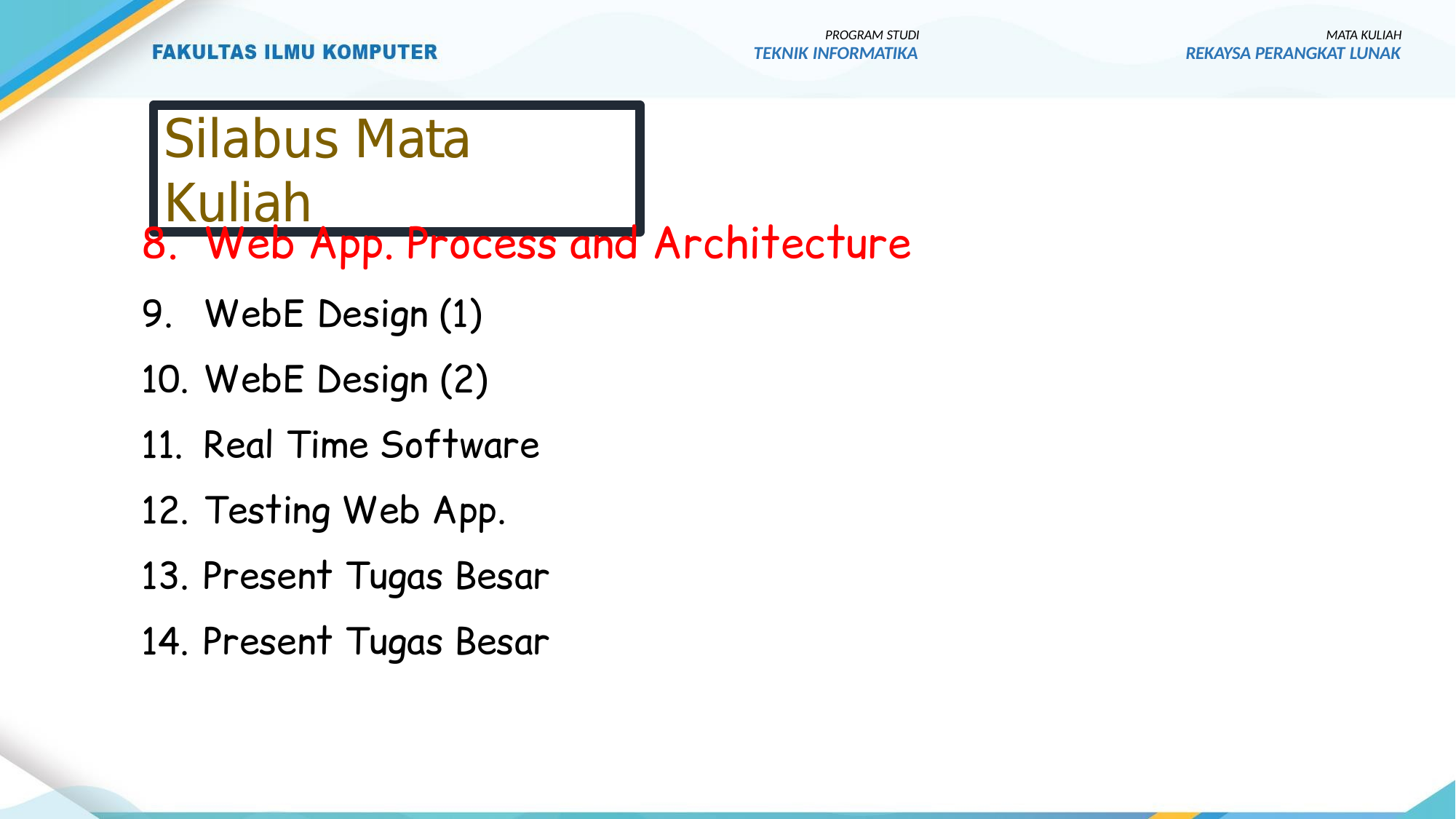

PROGRAM STUDI
TEKNIK INFORMATIKA
MATA KULIAH
REKAYSA PERANGKAT LUNAK
Silabus Mata Kuliah
Web App. Process and Architecture
WebE Design (1)
WebE Design (2)
Real Time Software
Testing Web App.
Present Tugas Besar
Present Tugas Besar